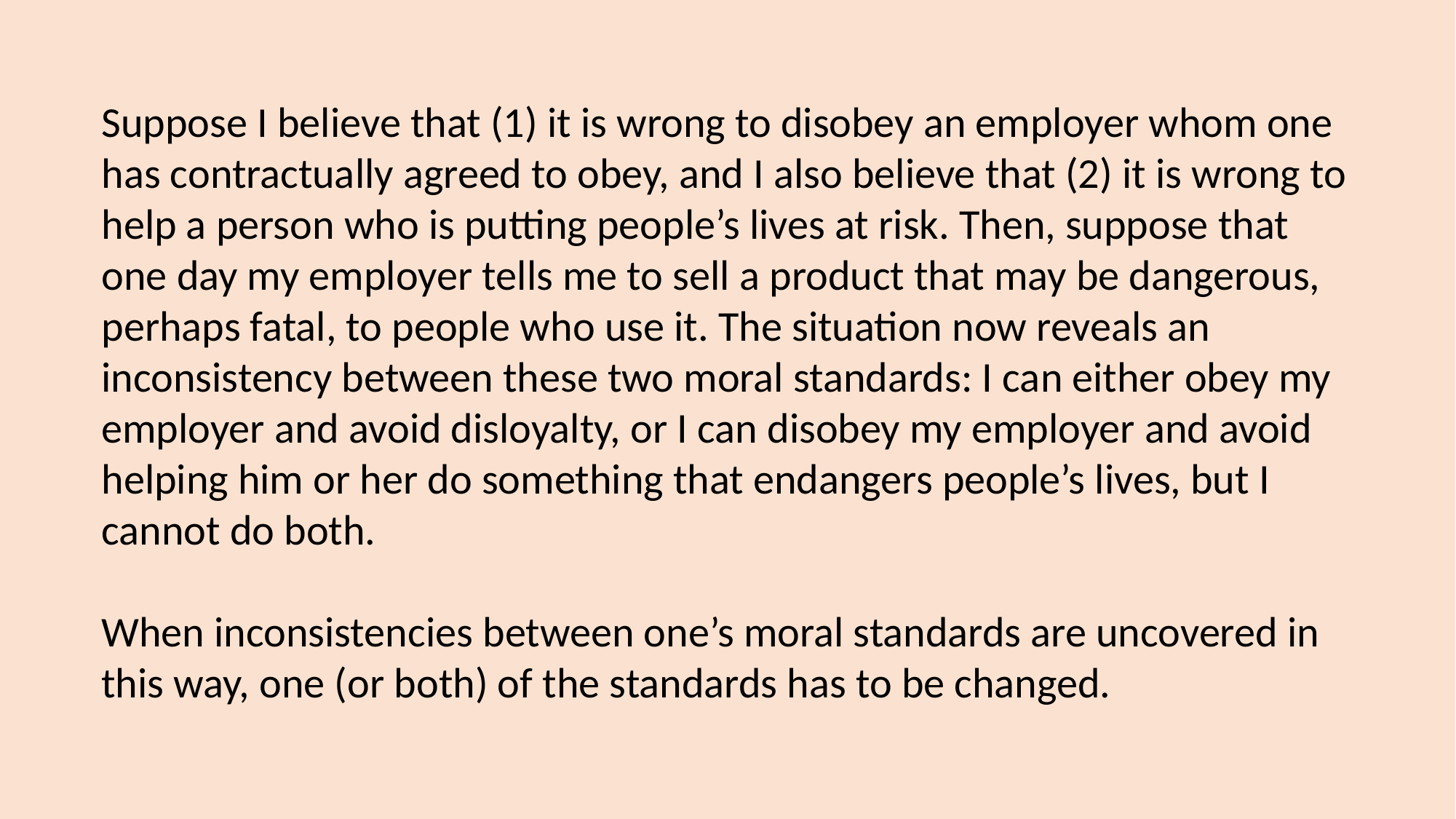

Suppose I believe that (1) it is wrong to disobey an employer whom one has contractually agreed to obey, and I also believe that (2) it is wrong to help a person who is putting people’s lives at risk. Then, suppose that one day my employer tells me to sell a product that may be dangerous, perhaps fatal, to people who use it. The situation now reveals an inconsistency between these two moral standards: I can either obey my employer and avoid disloyalty, or I can disobey my employer and avoid helping him or her do something that endangers people’s lives, but I cannot do both.

When inconsistencies between one’s moral standards are uncovered in this way, one (or both) of the standards has to be changed.